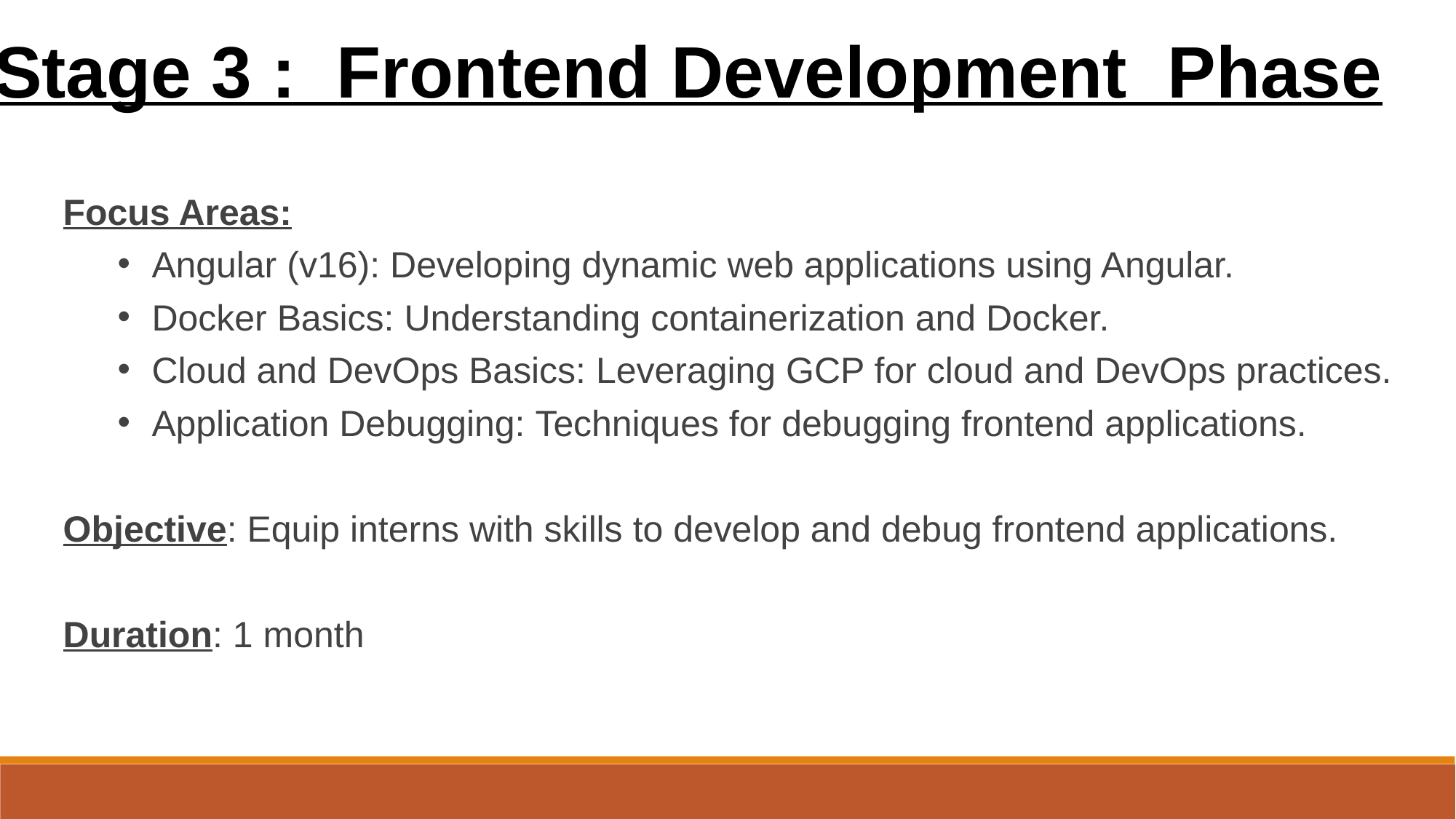

Stage 3 :  Frontend Development  Phase

Focus Areas:
Angular (v16): Developing dynamic web applications using Angular.
Docker Basics: Understanding containerization and Docker.
Cloud and DevOps Basics: Leveraging GCP for cloud and DevOps practices.
Application Debugging: Techniques for debugging frontend applications.

Objective: Equip interns with skills to develop and debug frontend applications.

Duration: 1 month